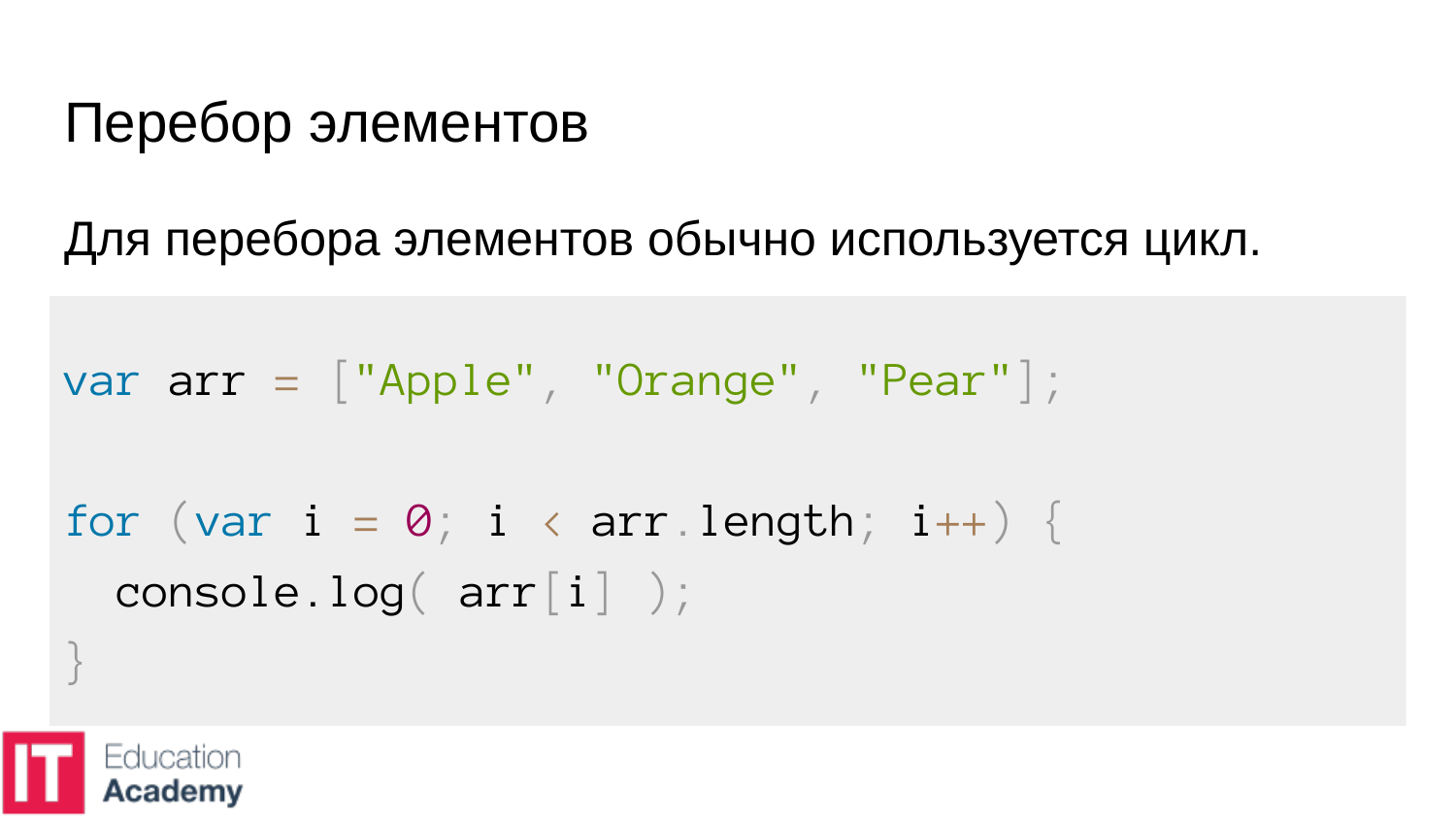

# Перебор элементов
Для перебора элементов обычно используется цикл.
var arr = ["Apple", "Orange", "Pear"];
for (var i = 0; i < arr.length; i++) {
  console.log( arr[i] );
}